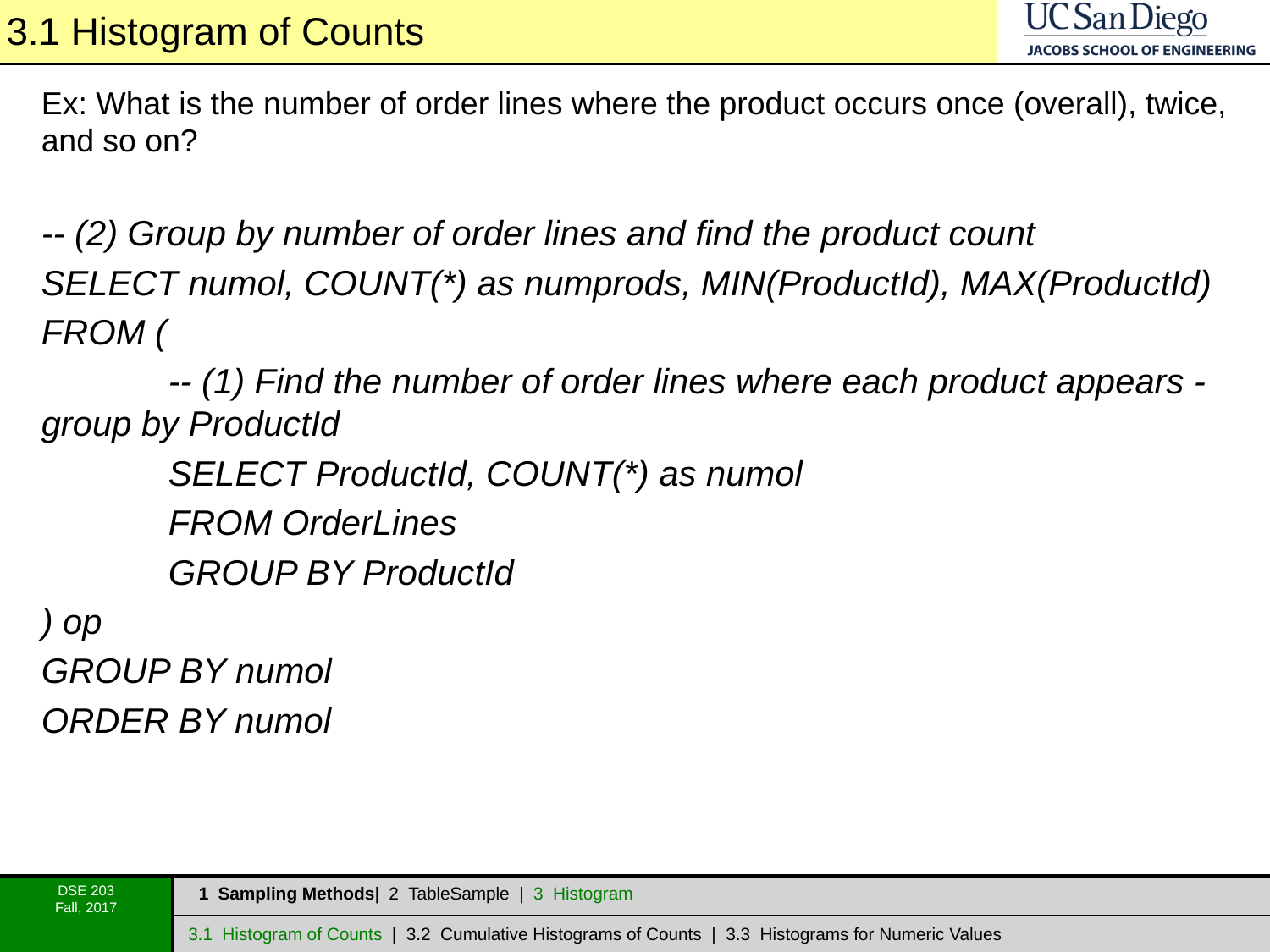

# 3.1 Histogram of Counts
Ex: What is the number of order lines where the product occurs once (overall), twice, and so on?

-- (2) Group by number of order lines and find the product count
SELECT numol, COUNT(*) as numprods, MIN(ProductId), MAX(ProductId)
FROM (
	-- (1) Find the number of order lines where each product appears - group by ProductId
	SELECT ProductId, COUNT(*) as numol
	FROM OrderLines
	GROUP BY ProductId
) op
GROUP BY numol
ORDER BY numol
10